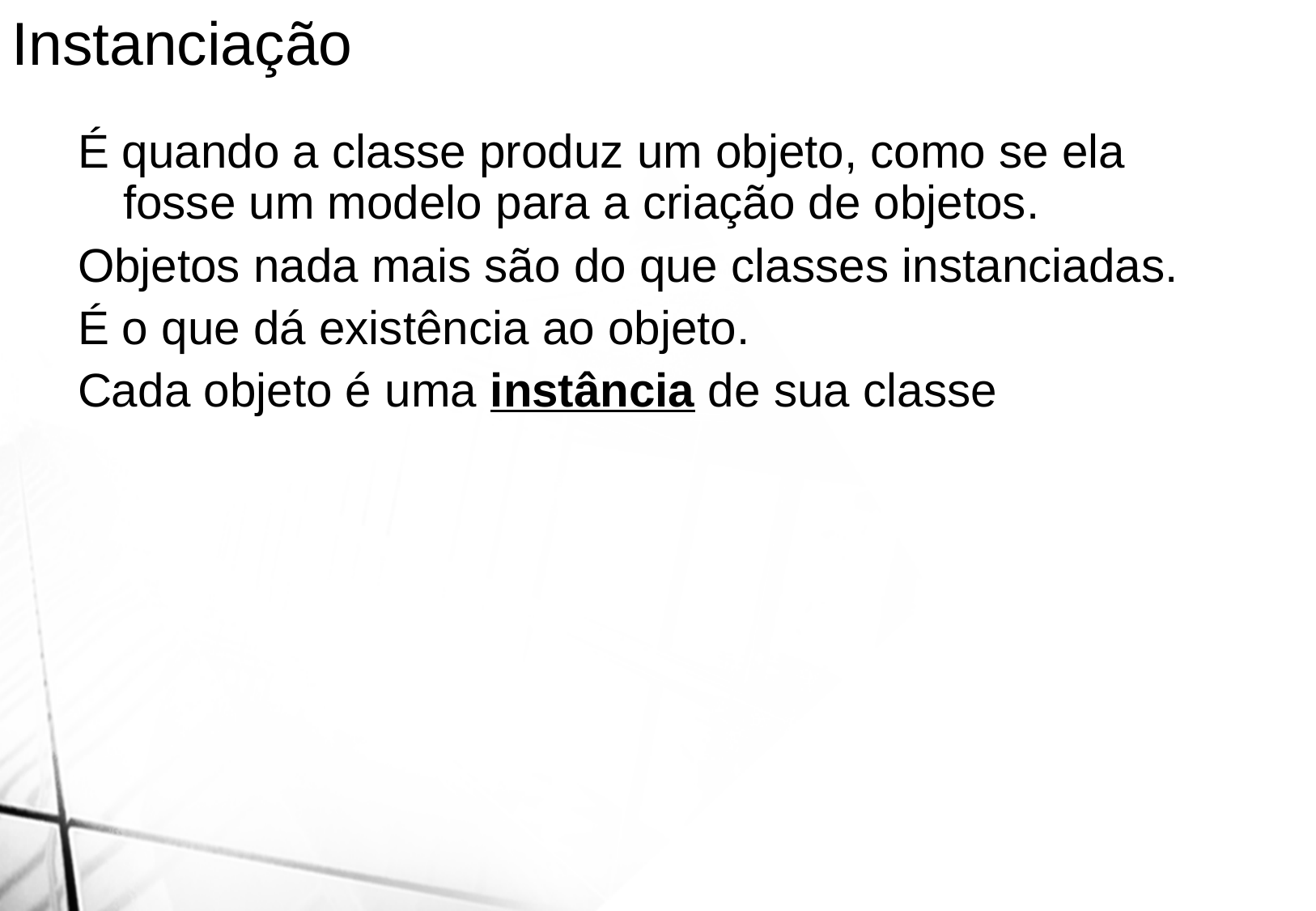

Instanciação
É quando a classe produz um objeto, como se ela fosse um modelo para a criação de objetos.
Objetos nada mais são do que classes instanciadas.
É o que dá existência ao objeto.
Cada objeto é uma instância de sua classe